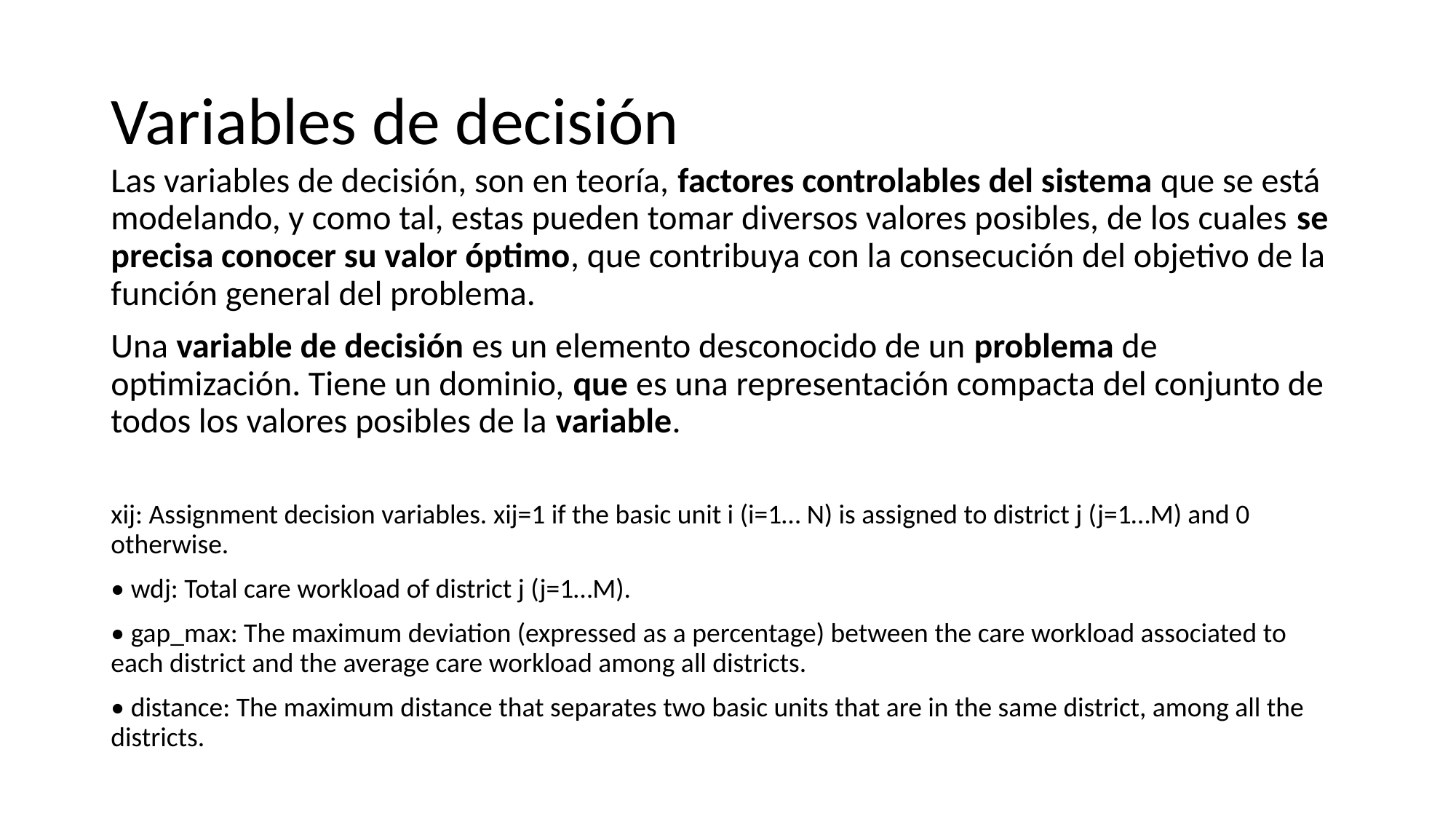

# Variables de decisión
Las variables de decisión, son en teoría, factores controlables del sistema que se está modelando, y como tal, estas pueden tomar diversos valores posibles, de los cuales se precisa conocer su valor óptimo, que contribuya con la consecución del objetivo de la función general del problema.
Una variable de decisión es un elemento desconocido de un problema de optimización. Tiene un dominio, que es una representación compacta del conjunto de todos los valores posibles de la variable.

xij: Assignment decision variables. xij=1 if the basic unit i (i=1… N) is assigned to district j (j=1…M) and 0 otherwise.
• wdj: Total care workload of district j (j=1…M).
• gap_max: The maximum deviation (expressed as a percentage) between the care workload associated to each district and the average care workload among all districts.
• distance: The maximum distance that separates two basic units that are in the same district, among all the districts.